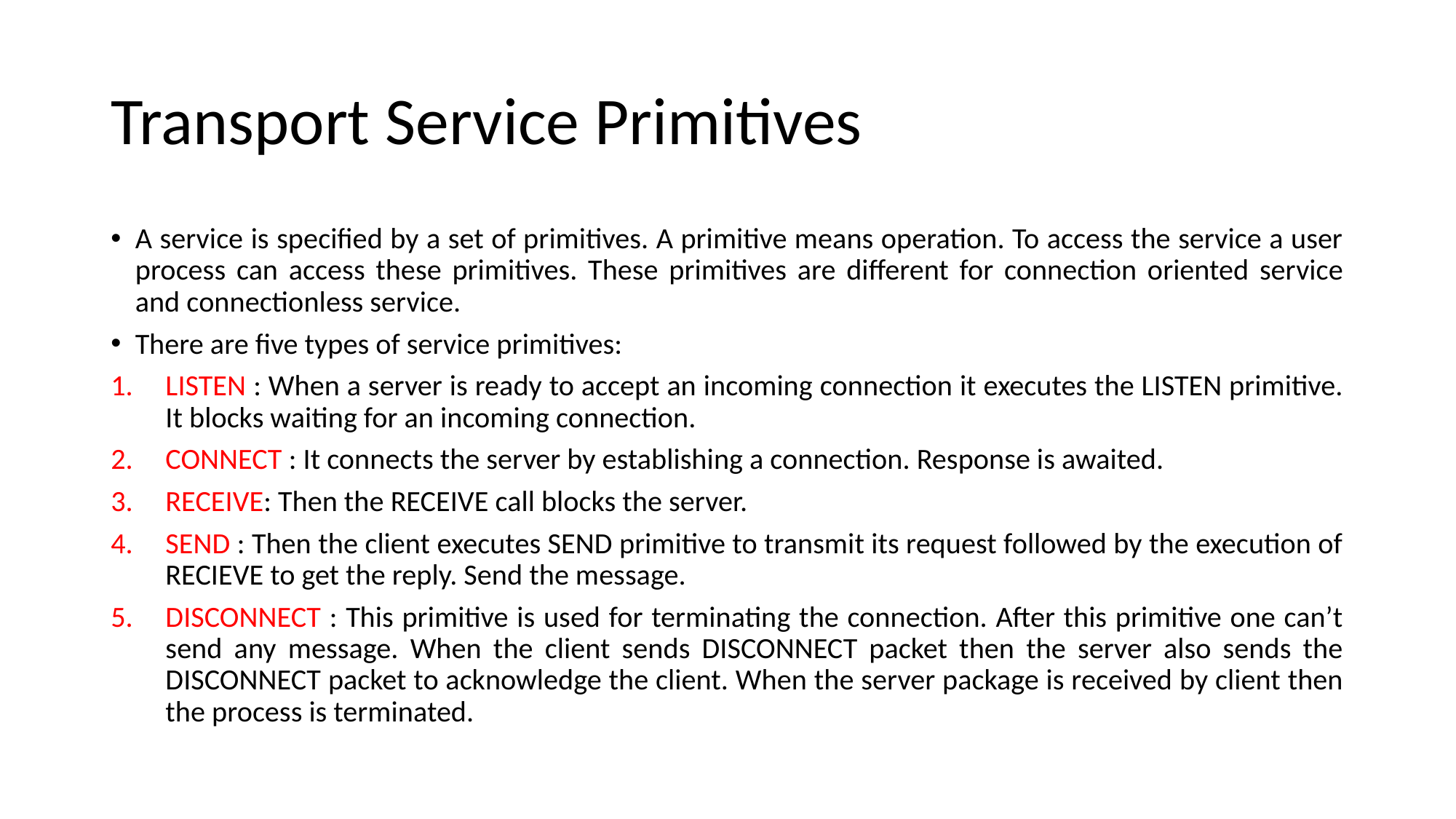

# Transport Service Primitives
A service is specified by a set of primitives. A primitive means operation. To access the service a user process can access these primitives. These primitives are different for connection oriented service and connectionless service.
There are five types of service primitives:
LISTEN : When a server is ready to accept an incoming connection it executes the LISTEN primitive. It blocks waiting for an incoming connection.
CONNECT : It connects the server by establishing a connection. Response is awaited.
RECEIVE: Then the RECEIVE call blocks the server.
SEND : Then the client executes SEND primitive to transmit its request followed by the execution of RECIEVE to get the reply. Send the message.
DISCONNECT : This primitive is used for terminating the connection. After this primitive one can’t send any message. When the client sends DISCONNECT packet then the server also sends the DISCONNECT packet to acknowledge the client. When the server package is received by client then the process is terminated.